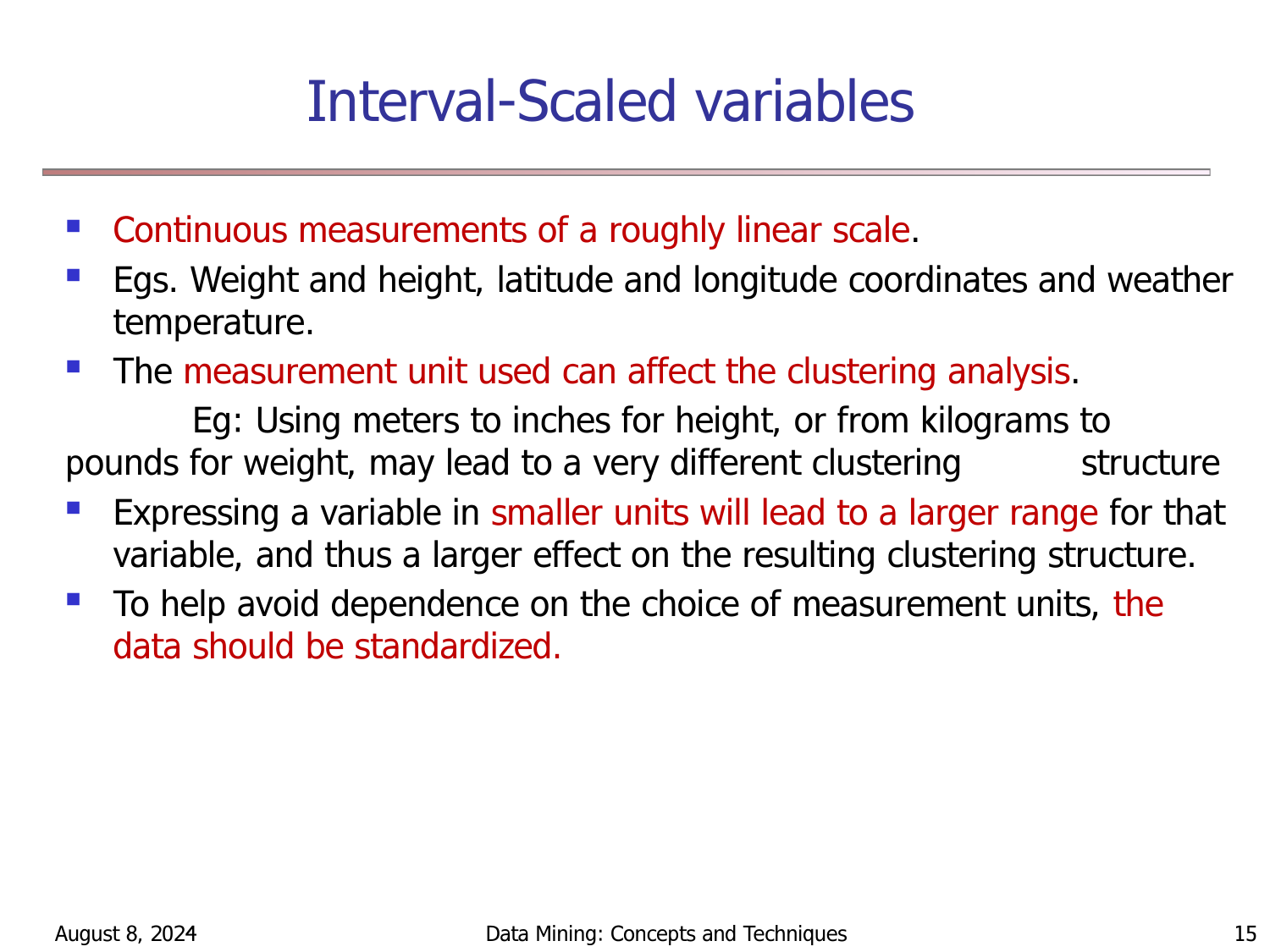

# Interval-Scaled variables
Continuous measurements of a roughly linear scale.
Egs. Weight and height, latitude and longitude coordinates and weather temperature.
The measurement unit used can affect the clustering analysis.
	Eg: Using meters to inches for height, or from kilograms to 	pounds for weight, may lead to a very different clustering 	structure
Expressing a variable in smaller units will lead to a larger range for that variable, and thus a larger effect on the resulting clustering structure.
To help avoid dependence on the choice of measurement units, the data should be standardized.

August 8, 2024
Data Mining: Concepts and Techniques
15